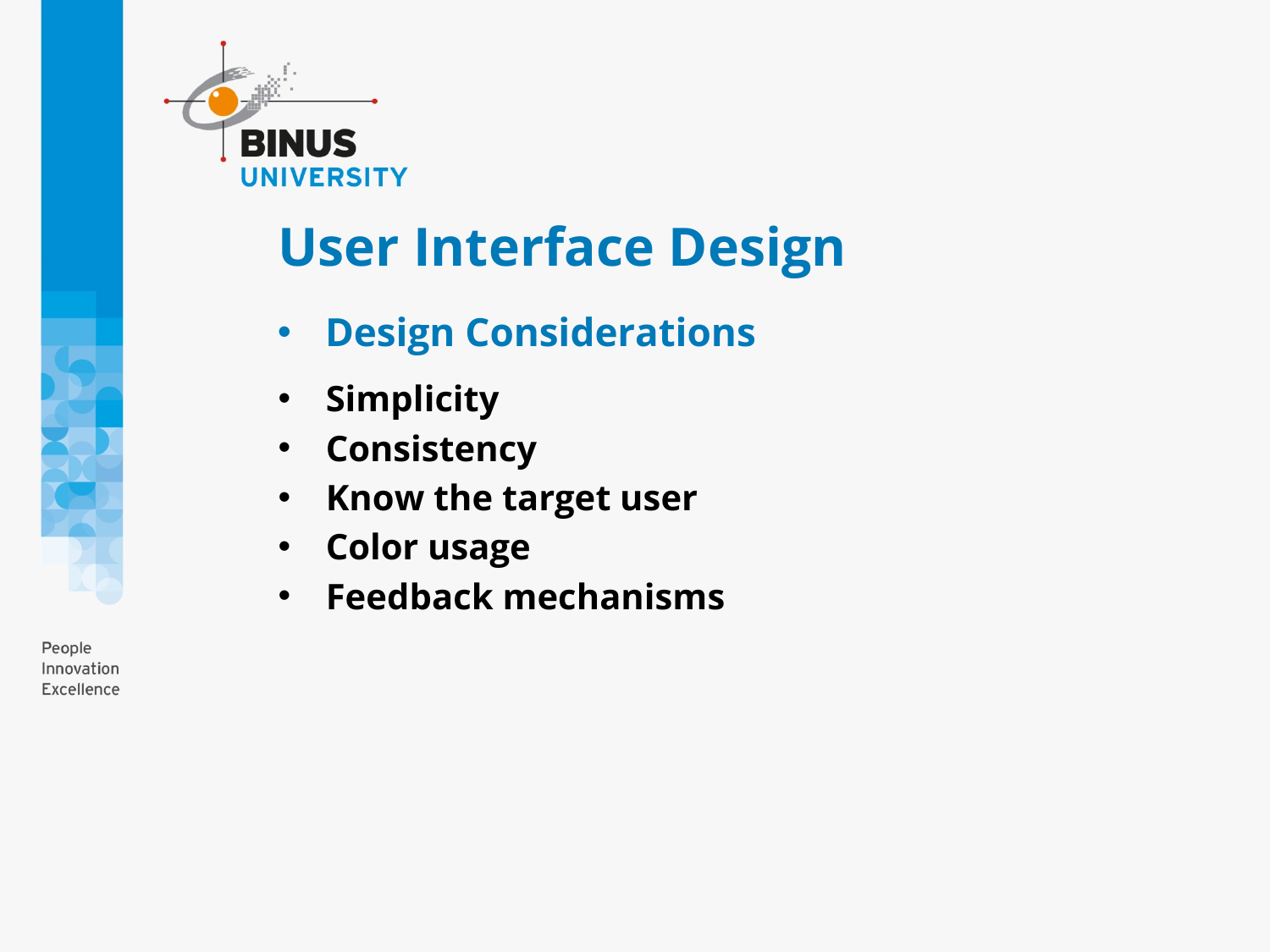

# User Interface Design
Design Considerations
Simplicity
Consistency
Know the target user
Color usage
Feedback mechanisms